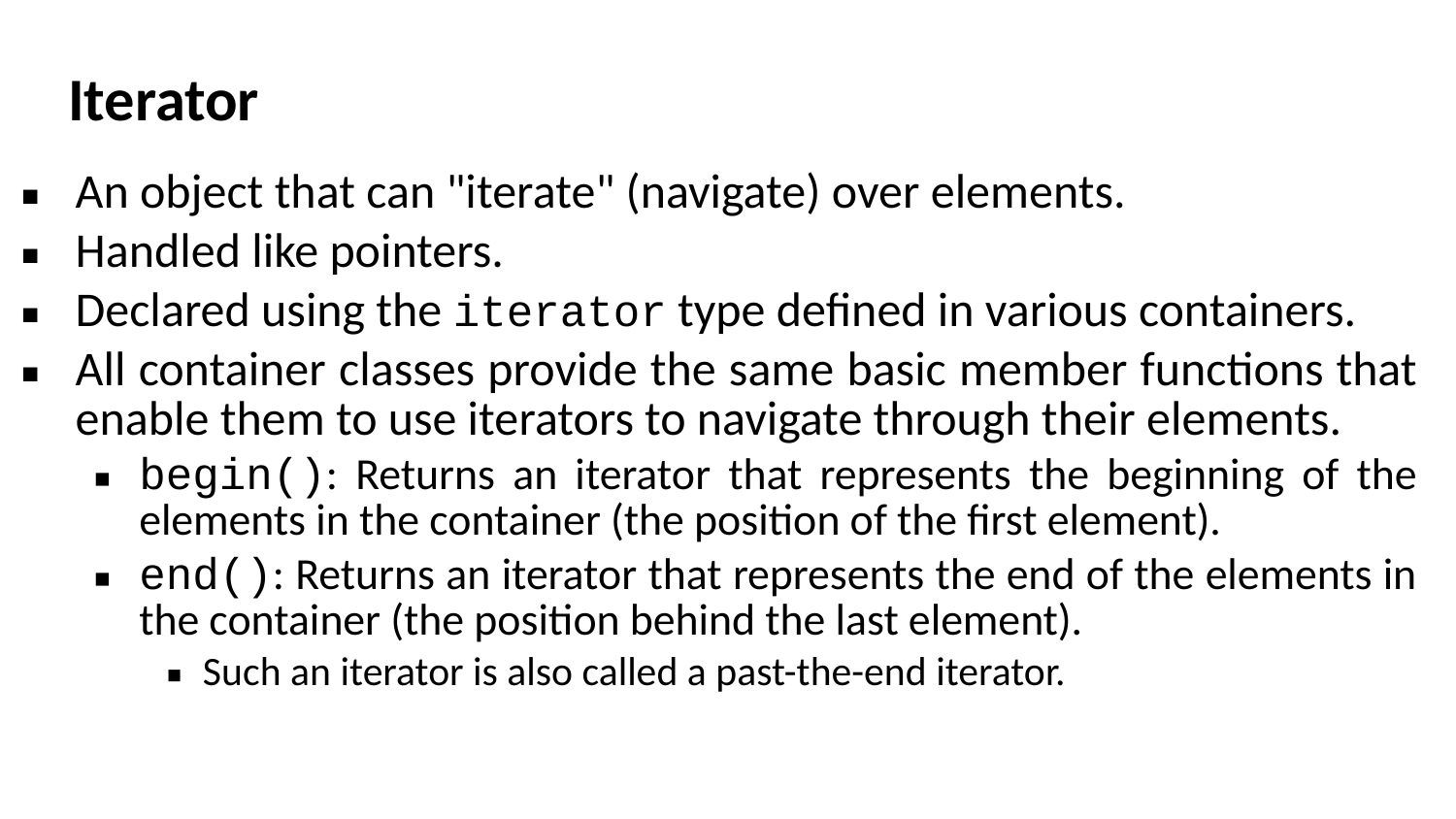

Iterator
An object that can "iterate" (navigate) over elements.
Handled like pointers.
Declared using the iterator type defined in various containers.
All container classes provide the same basic member functions that enable them to use iterators to navigate through their elements.
begin(): Returns an iterator that represents the beginning of the elements in the container (the position of the first element).
end(): Returns an iterator that represents the end of the elements in the container (the position behind the last element).
Such an iterator is also called a past-the-end iterator.